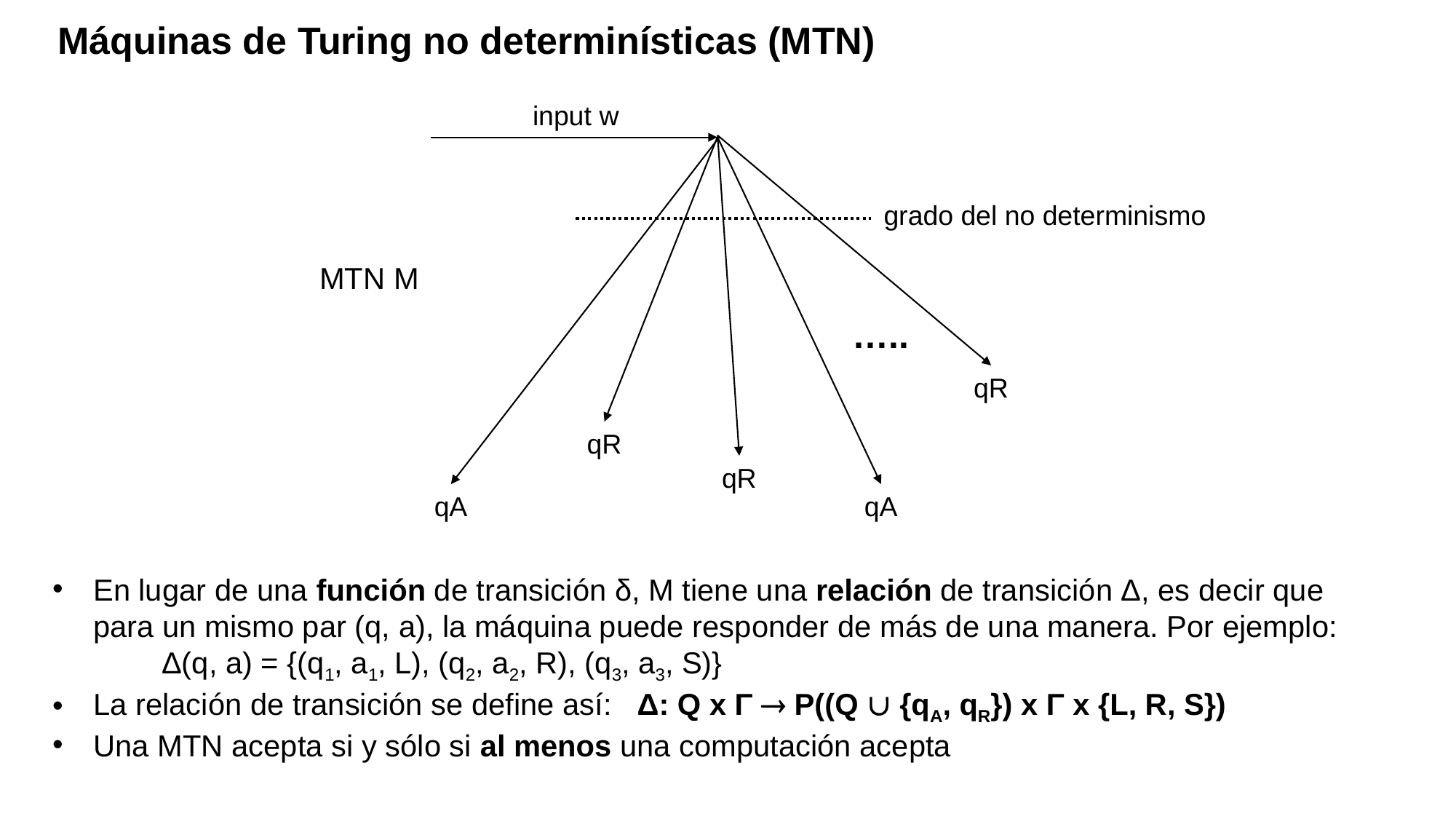

Máquinas de Turing no determinísticas (MTN)
input w
grado del no determinismo
MTN M
…..
qR
qR
qR
qA
qA
En lugar de una función de transición δ, M tiene una relación de transición Δ, es decir que para un mismo par (q, a), la máquina puede responder de más de una manera. Por ejemplo:
	Δ(q, a) = {(q1, a1, L), (q2, a2, R), (q3, a3, S)}
La relación de transición se define así:   Δ: Q x Γ → P((Q ∪ {qA, qR}) x Γ x {L, R, S})
Una MTN acepta si y sólo si al menos una computación acepta